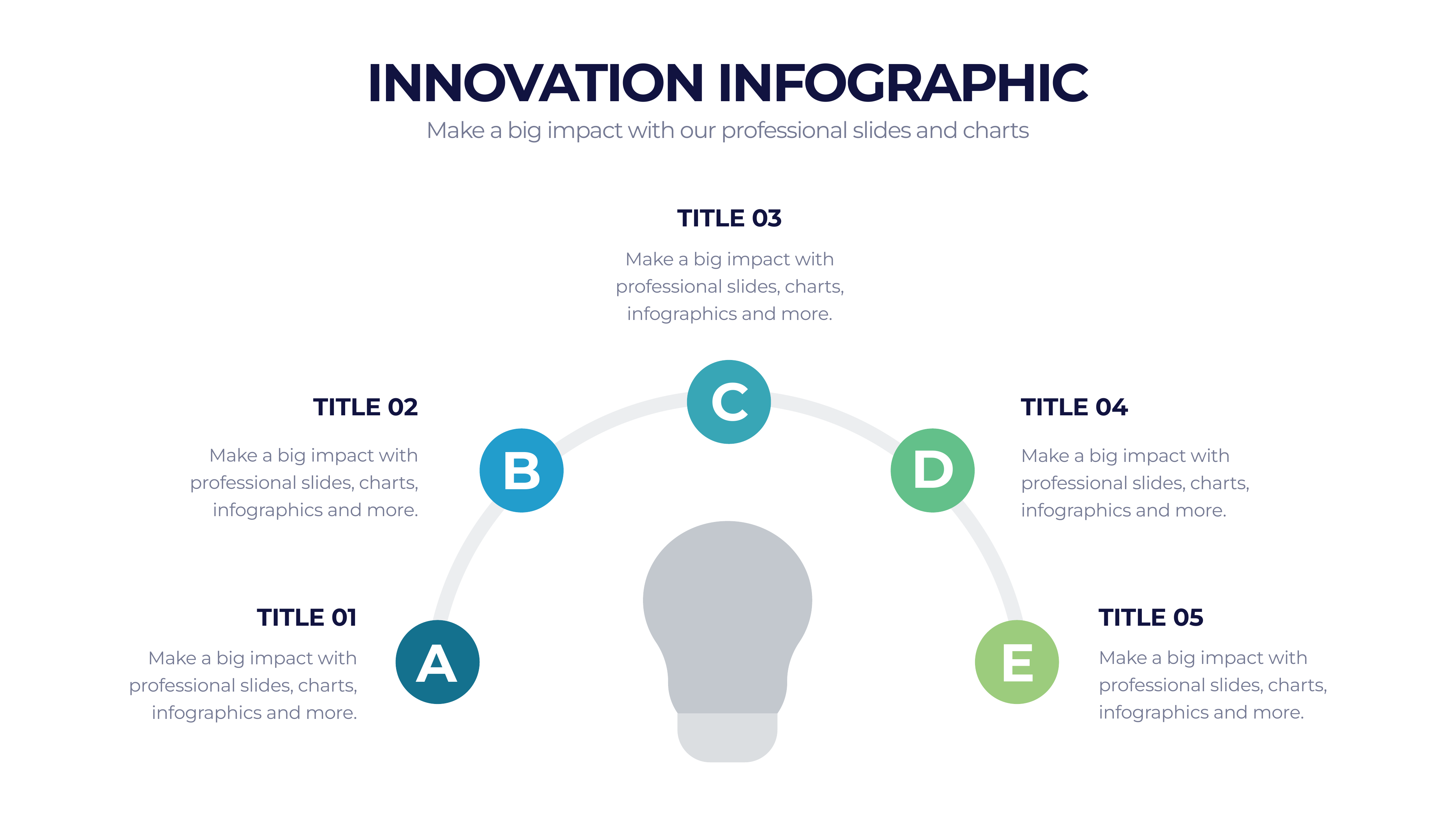

INNOVATION INFOGRAPHIC
Make a big impact with our professional slides and charts
TITLE 03
Make a big impact with professional slides, charts, infographics and more.

C
TITLE 02
TITLE 04

D
B
Make a big impact with professional slides, charts, infographics and more.
Make a big impact with professional slides, charts, infographics and more.

TITLE 05
TITLE 01

E
A
Make a big impact with professional slides, charts, infographics and more.
Make a big impact with professional slides, charts, infographics and more.